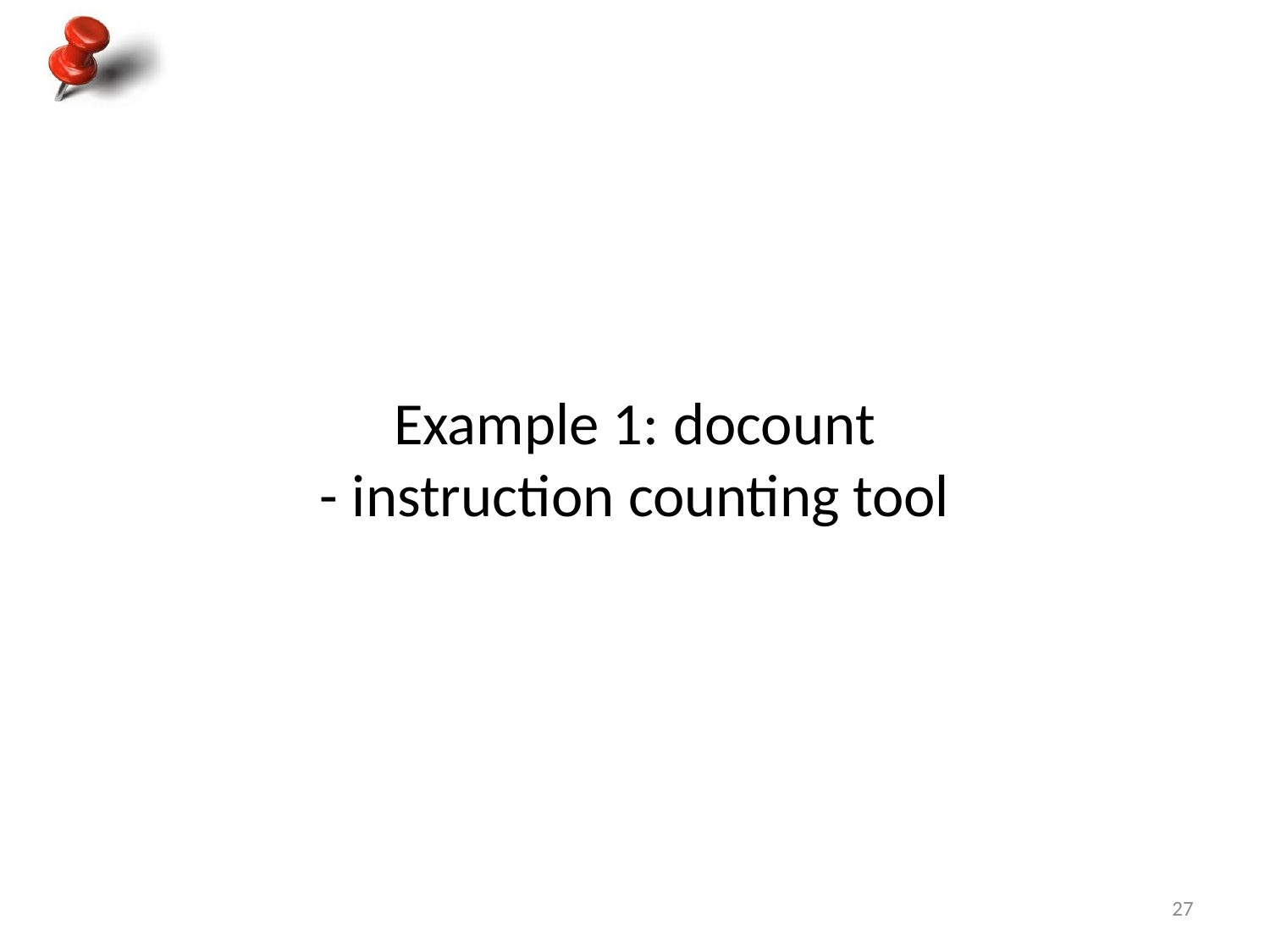

# Example 1: docount
- instruction counting tool
27